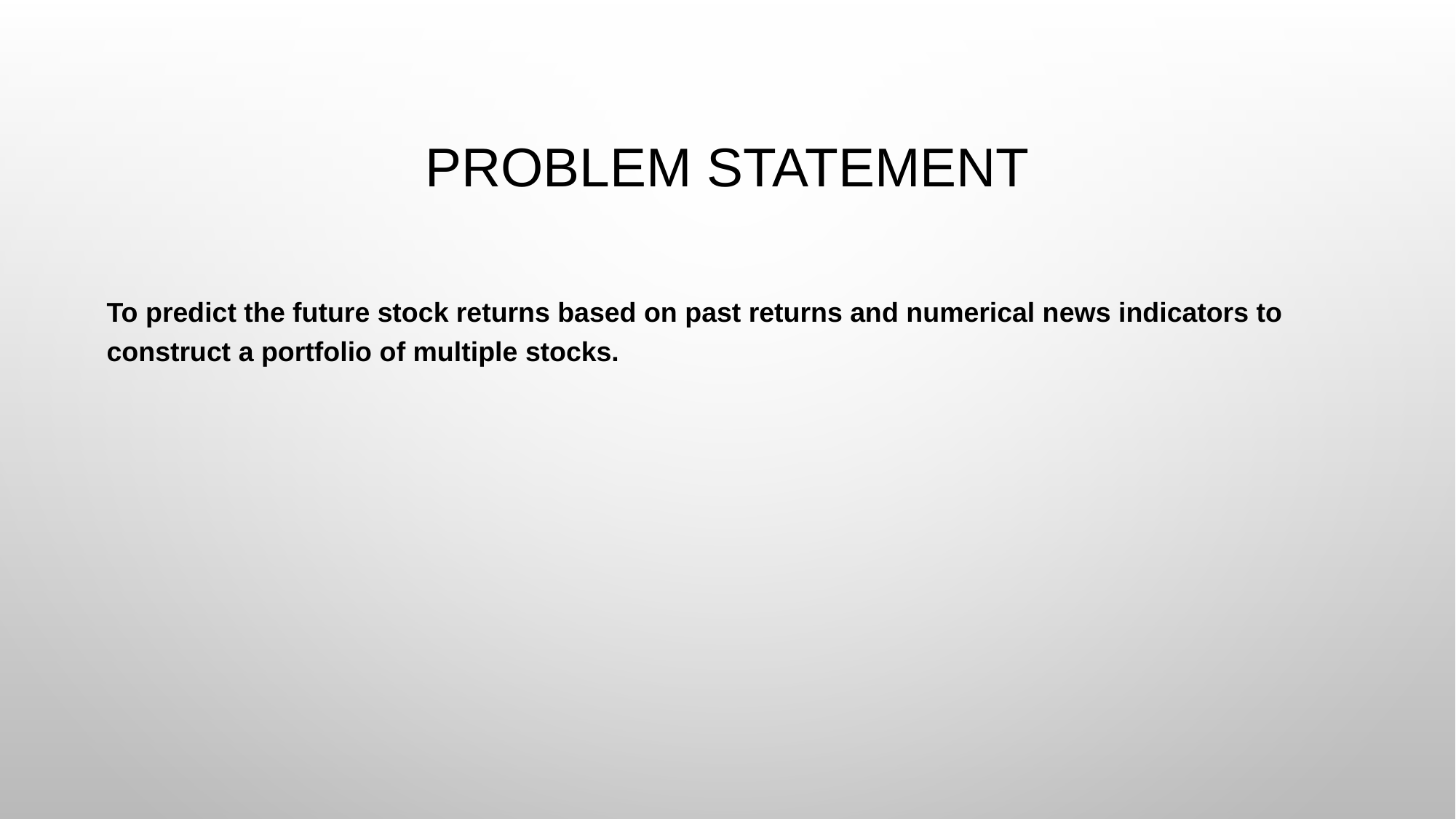

Problem Statement
To predict the future stock returns based on past returns and numerical news indicators to construct a portfolio of multiple stocks.